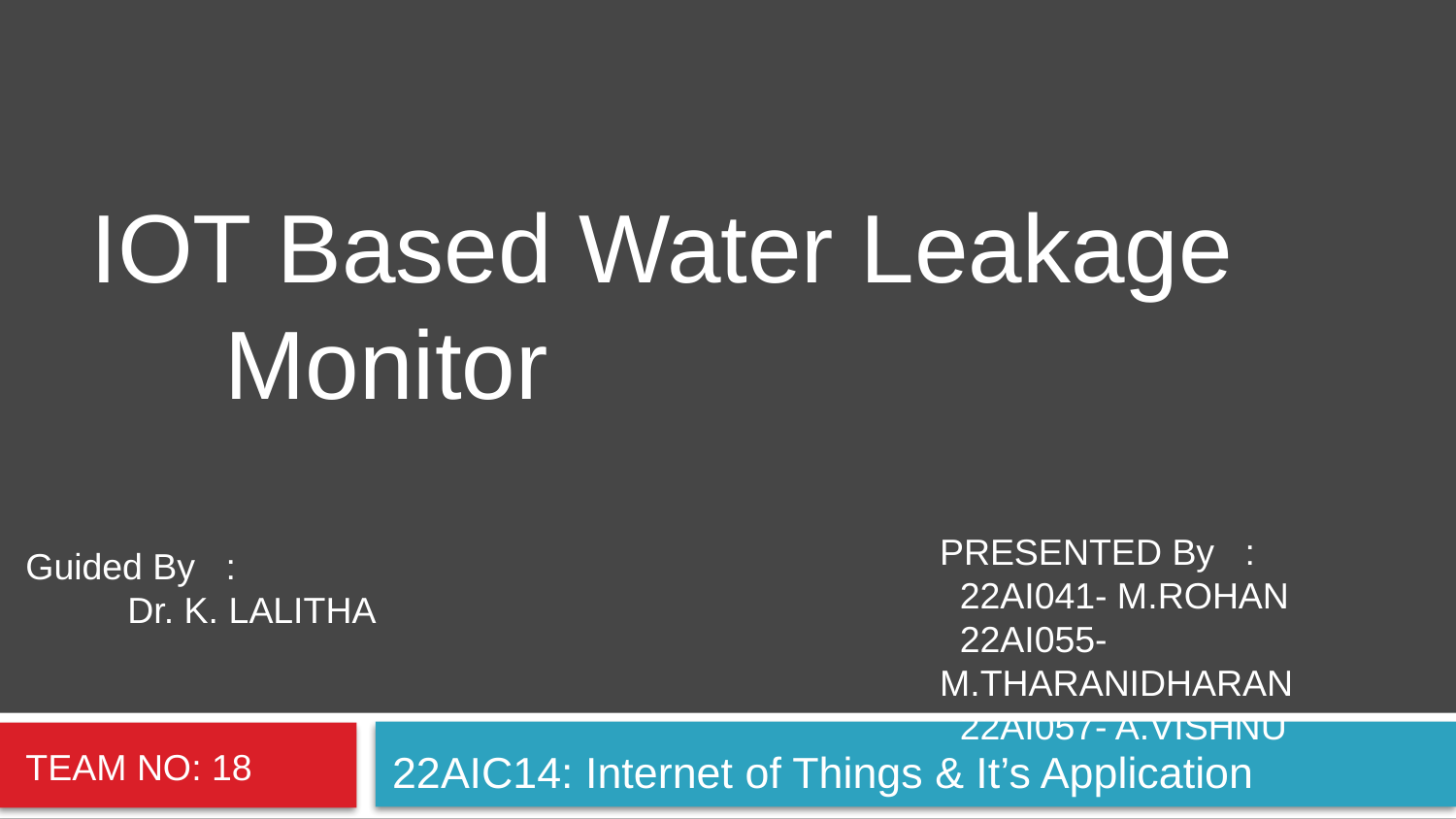

#
IOT Based Water Leakage          Monitor
PRESENTED By   :
  22AI041- M.ROHAN
  22AI055- M.THARANIDHARAN
  22AI057- A.VISHNU

Guided By   :
          Dr. K. LALITHA

TEAM NO: 18
22AIC14: Internet of Things & It’s Application